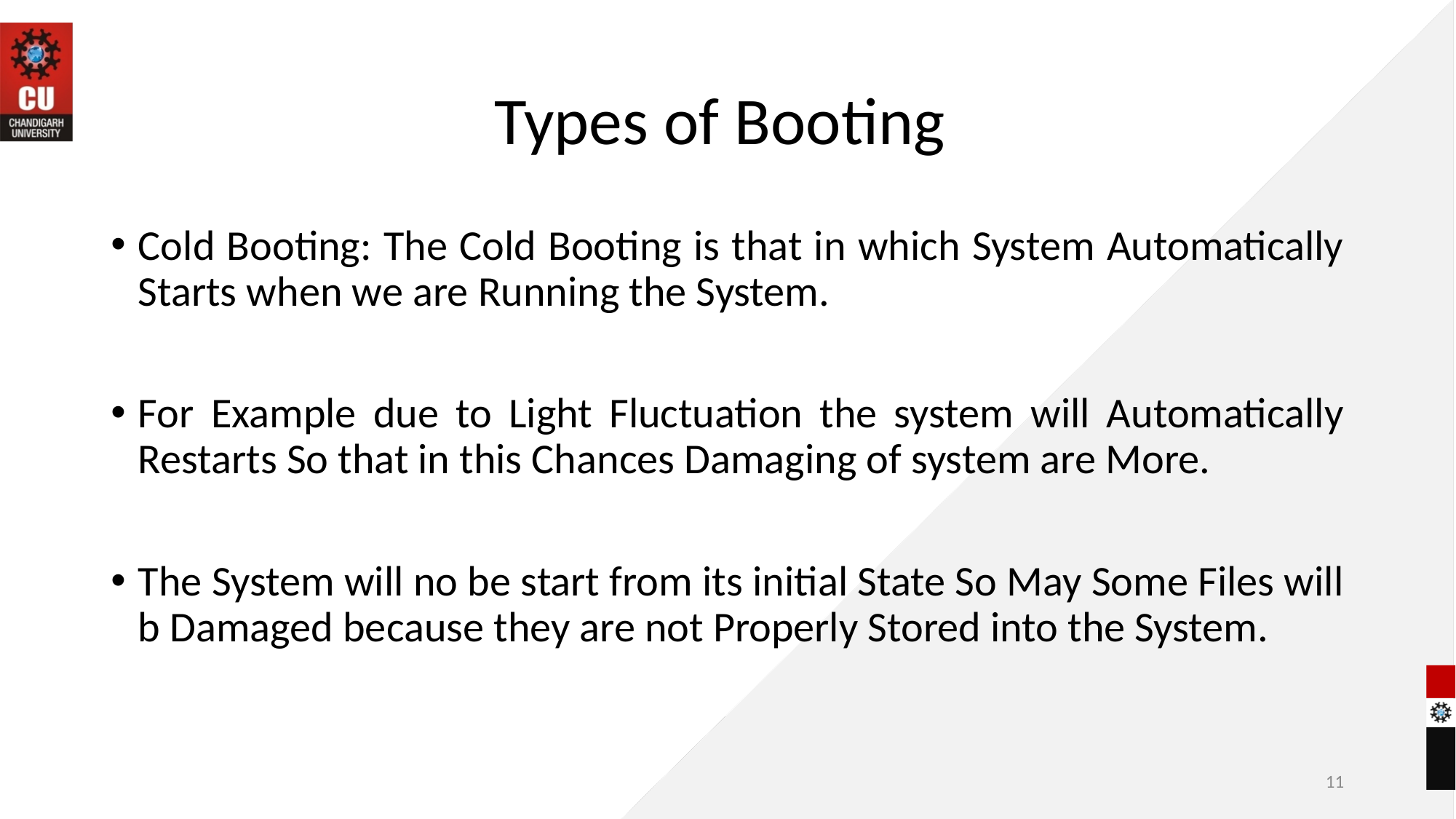

# Types of Booting
Cold Booting: The Cold Booting is that in which System Automatically Starts when we are Running the System.

For Example due to Light Fluctuation the system will Automatically Restarts So that in this Chances Damaging of system are More.

The System will no be start from its initial State So May Some Files will b Damaged because they are not Properly Stored into the System.
11